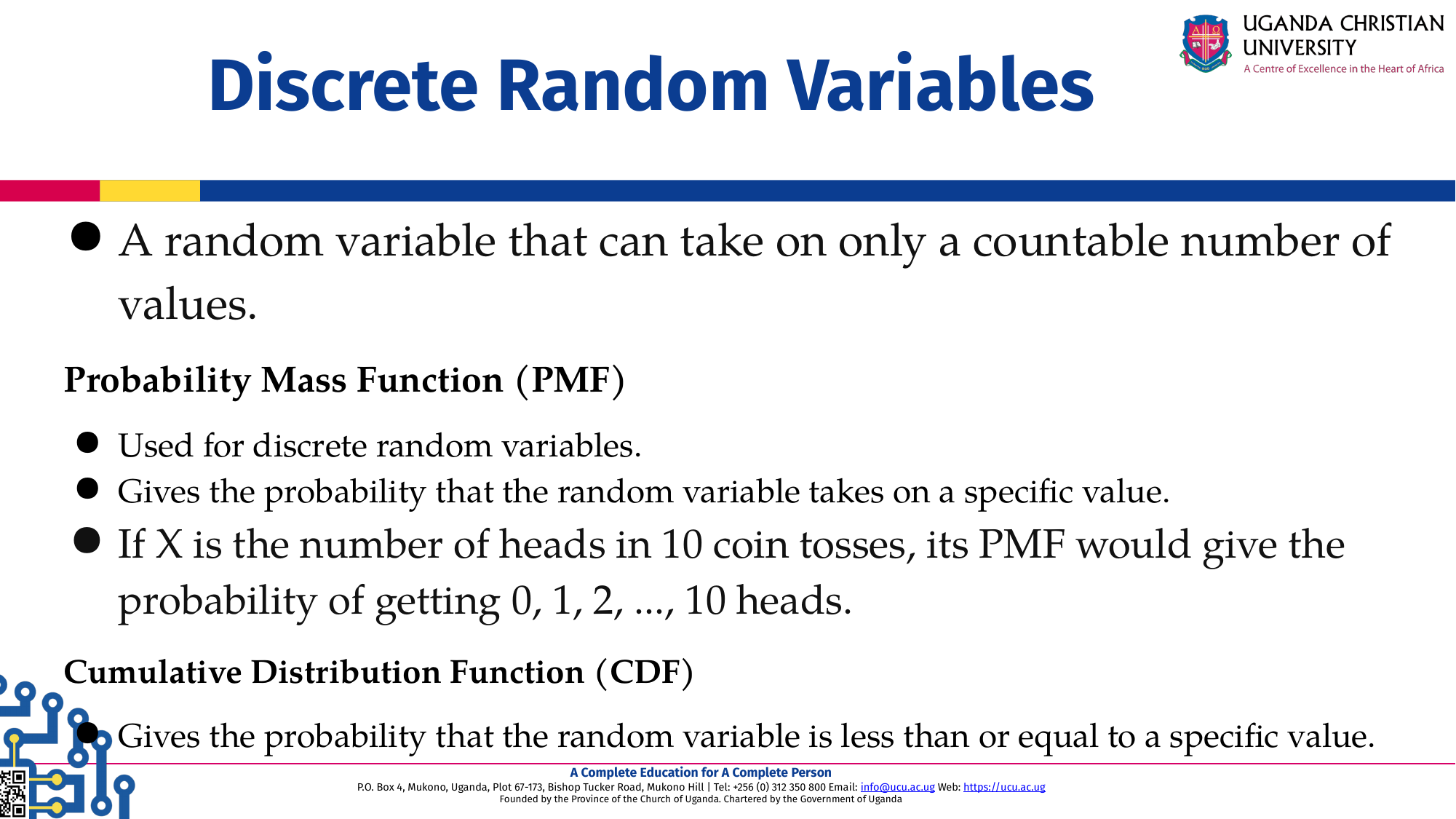

Discrete Random Variables
A random variable that can take on only a countable number of values.
Probability Mass Function (PMF)
Used for discrete random variables.
Gives the probability that the random variable takes on a specific value.
If X is the number of heads in 10 coin tosses, its PMF would give the probability of getting 0, 1, 2, ..., 10 heads.
Cumulative Distribution Function (CDF)
Gives the probability that the random variable is less than or equal to a specific value.